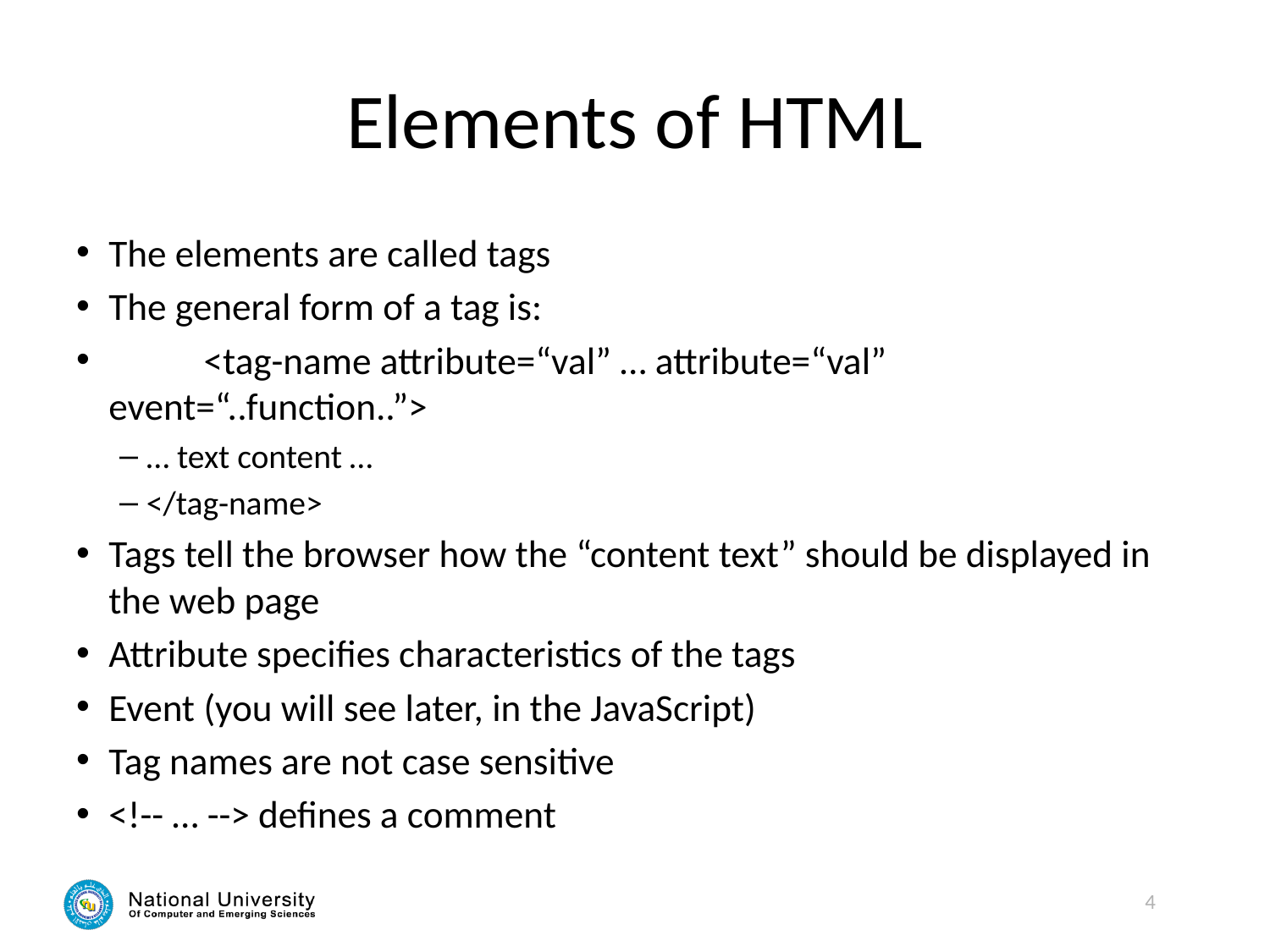

# Elements of HTML
The elements are called tags
The general form of a tag is:
	 <tag-name attribute=“val” … attribute=“val” event=“..function..”>
… text content …
</tag-name>
Tags tell the browser how the “content text” should be displayed in the web page
Attribute specifies characteristics of the tags
Event (you will see later, in the JavaScript)
Tag names are not case sensitive
<!-- … --> defines a comment
4